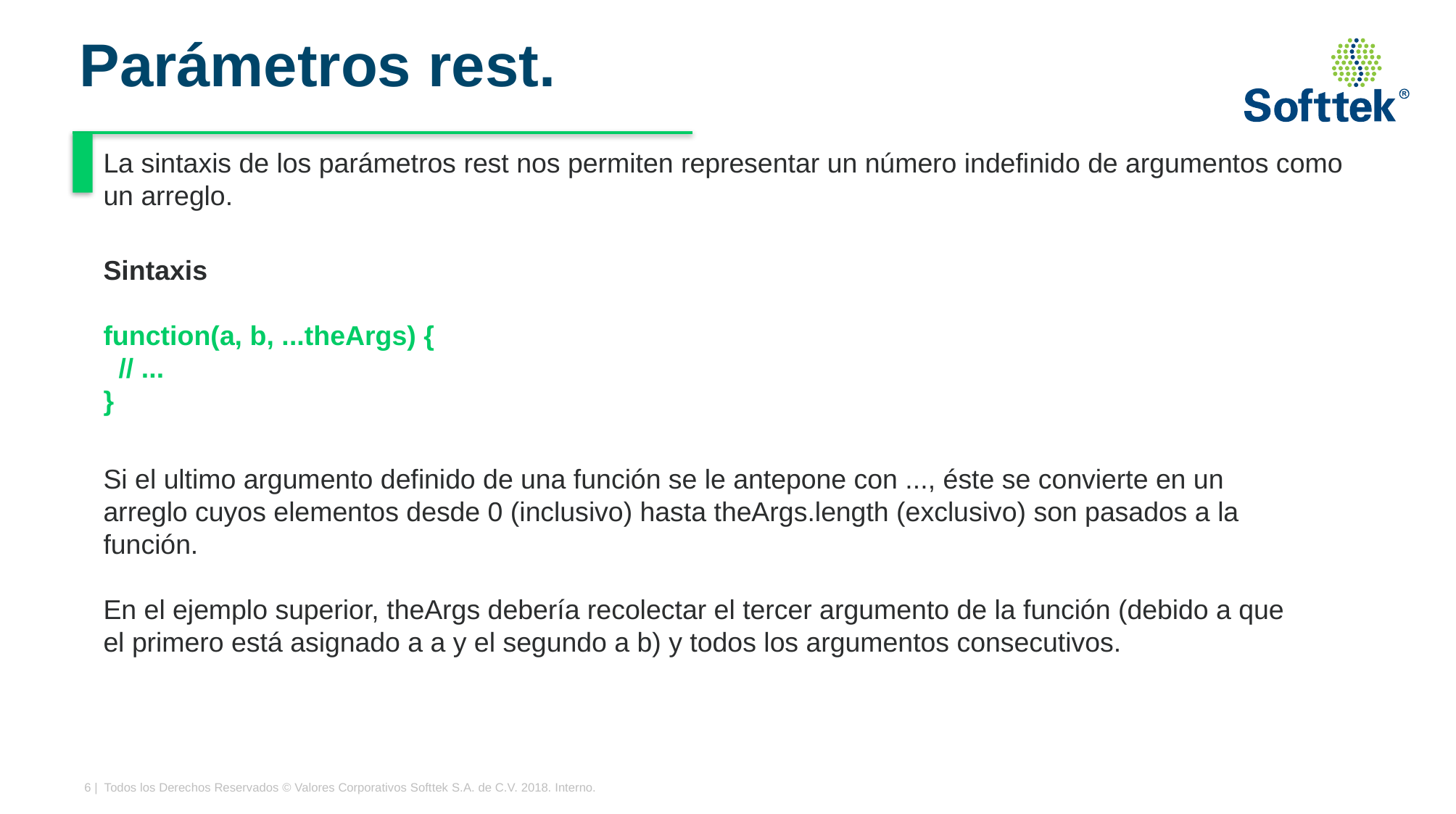

# Parámetros rest.

La sintaxis de los parámetros rest nos permiten representar un número indefinido de argumentos como un arreglo.
Sintaxis

function(a, b, ...theArgs) {
  // ...
}
Si el ultimo argumento definido de una función se le antepone con ..., éste se convierte en un arreglo cuyos elementos desde 0 (inclusivo) hasta theArgs.length (exclusivo) son pasados a la función.

En el ejemplo superior, theArgs debería recolectar el tercer argumento de la función (debido a que el primero está asignado a a y el segundo a b) y todos los argumentos consecutivos.